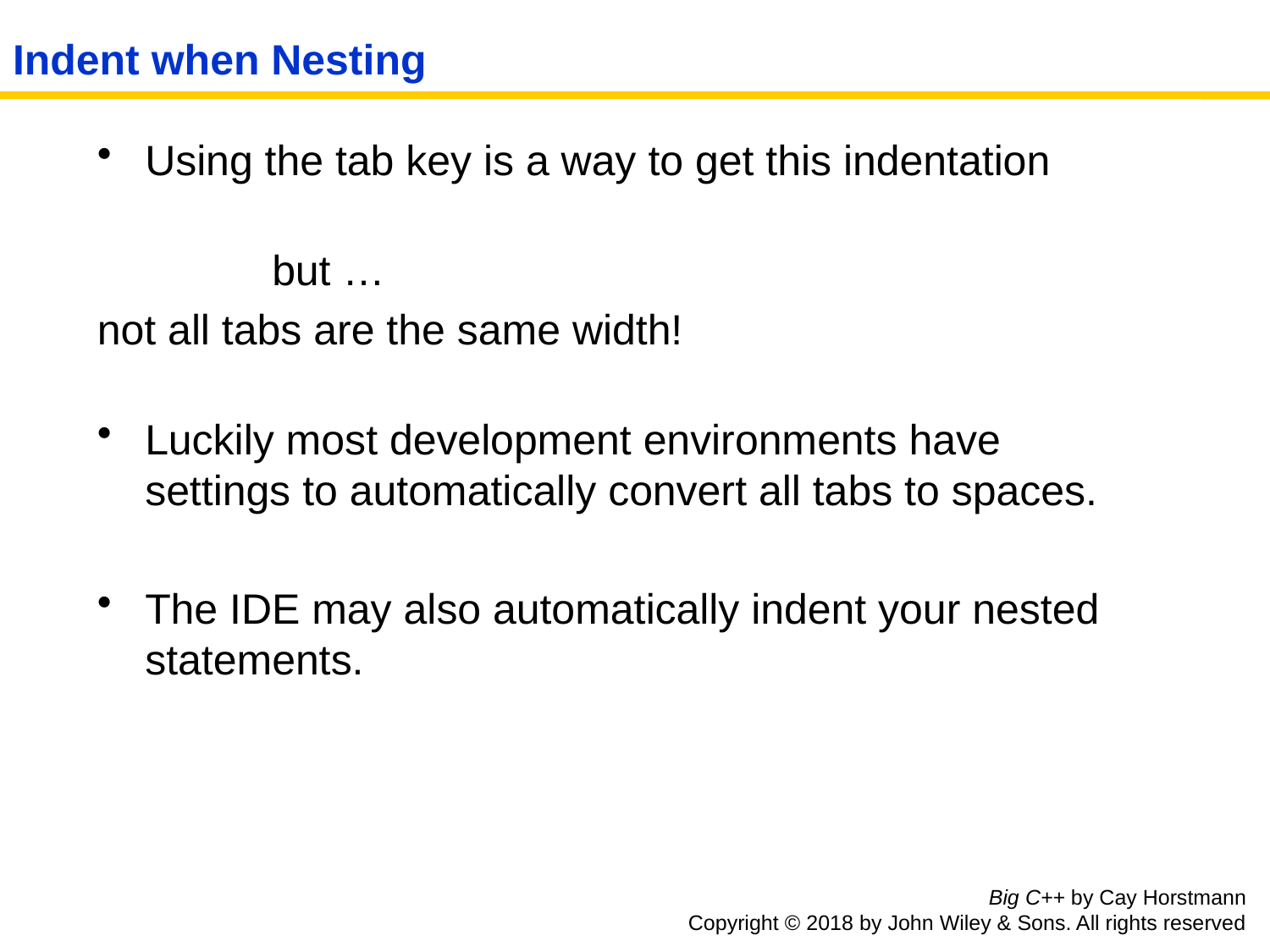

# Indent when Nesting
Using the tab key is a way to get this indentation
		but …
not all tabs are the same width!
Luckily most development environments have settings to automatically convert all tabs to spaces.

The IDE may also automatically indent your nested statements.

Big C++ by Cay Horstmann
Copyright © 2018 by John Wiley & Sons. All rights reserved